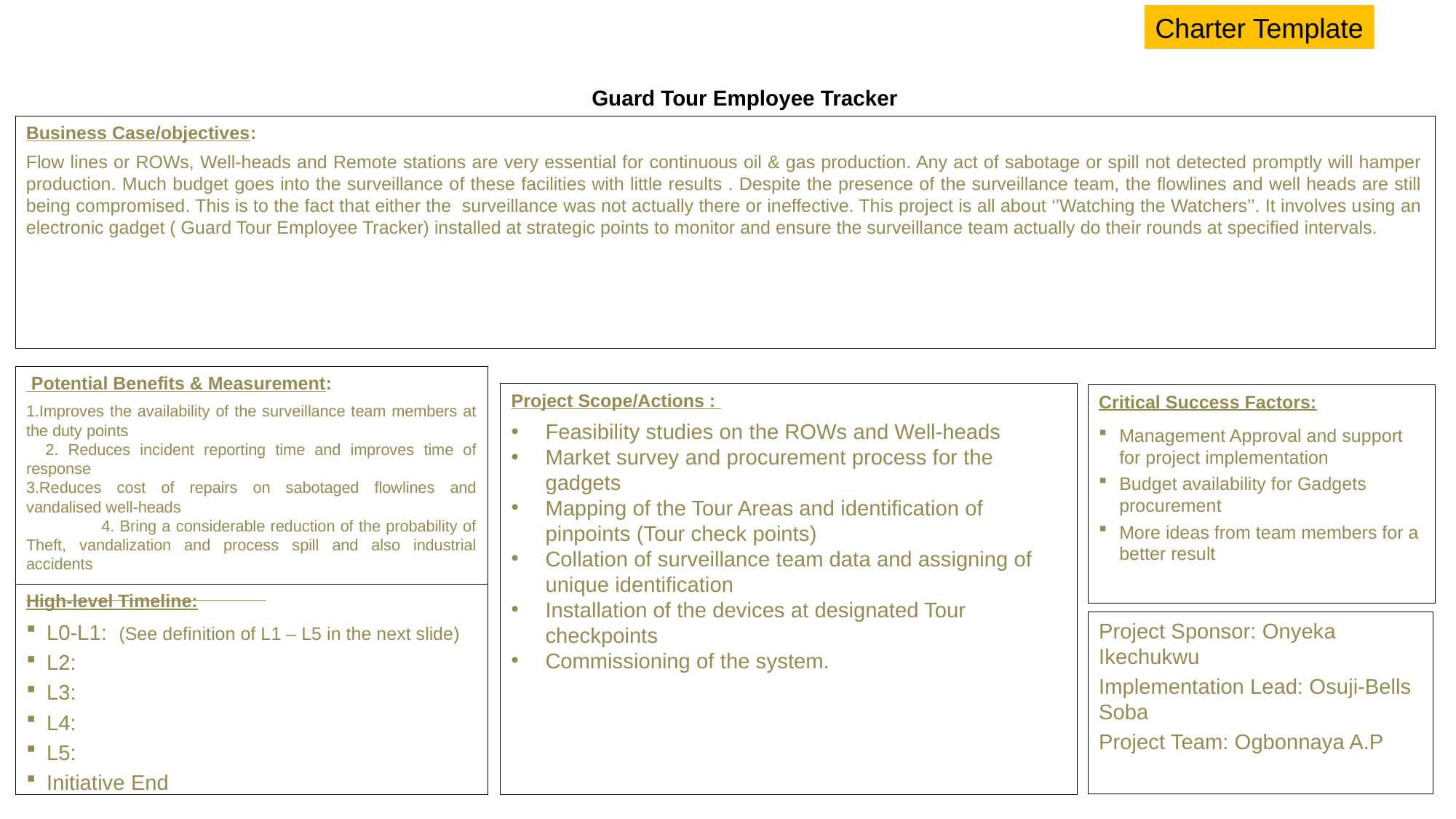

Charter Template
# Guard Tour Employee Tracker
Business Case/objectives:
Flow lines or ROWs, Well-heads and Remote stations are very essential for continuous oil & gas production. Any act of sabotage or spill not detected promptly will hamper production. Much budget goes into the surveillance of these facilities with little results . Despite the presence of the surveillance team, the flowlines and well heads are still being compromised. This is to the fact that either the  surveillance was not actually there or ineffective. This project is all about ‘’Watching the Watchers’’. It involves using an electronic gadget ( Guard Tour Employee Tracker) installed at strategic points to monitor and ensure the surveillance team actually do their rounds at specified intervals.
 Potential Benefits & Measurement:
1.Improves the availability of the surveillance team members at the duty points                                                                                  2. Reduces incident reporting time and improves time of response                                                                           3.Reduces cost of repairs on sabotaged flowlines and vandalised well-heads                                                                                  4. Bring a considerable reduction of the probability of Theft, vandalization and process spill and also industrial accidents

Project Scope/Actions :
Feasibility studies on the ROWs and Well-heads
Market survey and procurement process for the gadgets
Mapping of the Tour Areas and identification of pinpoints (Tour check points)
Collation of surveillance team data and assigning of unique identification
Installation of the devices at designated Tour checkpoints
Commissioning of the system.

Critical Success Factors:
Management Approval and support for project implementation
Budget availability for Gadgets procurement
More ideas from team members for a better result

High-level Timeline:
L0-L1:  (See definition of L1 – L5 in the next slide)
L2:
L3:
L4:
L5:
Initiative End

Project Sponsor: Onyeka Ikechukwu
Implementation Lead: Osuji-Bells Soba
Project Team: Ogbonnaya A.P